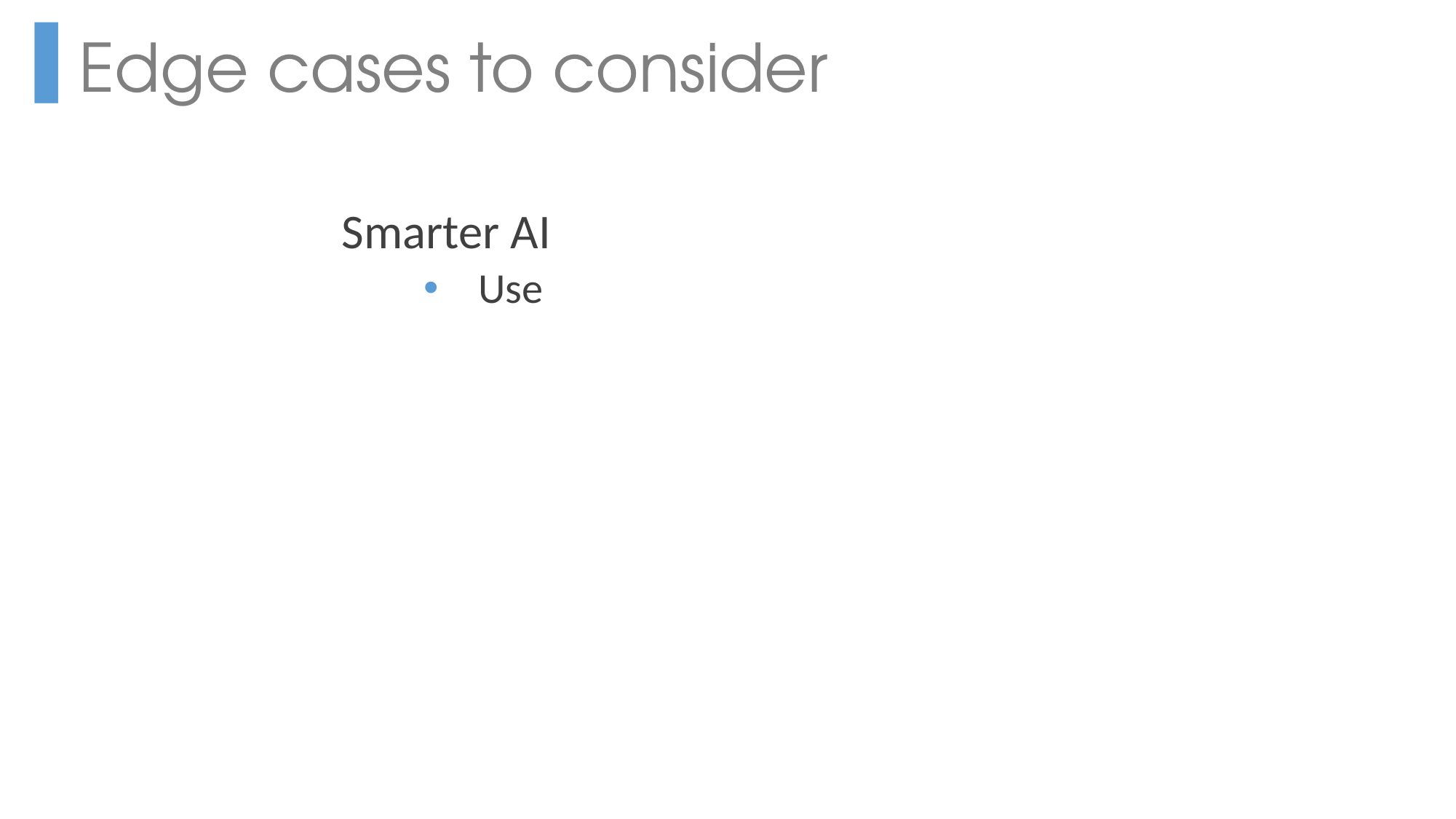

Edge cases to consider
Smarter AI
Use